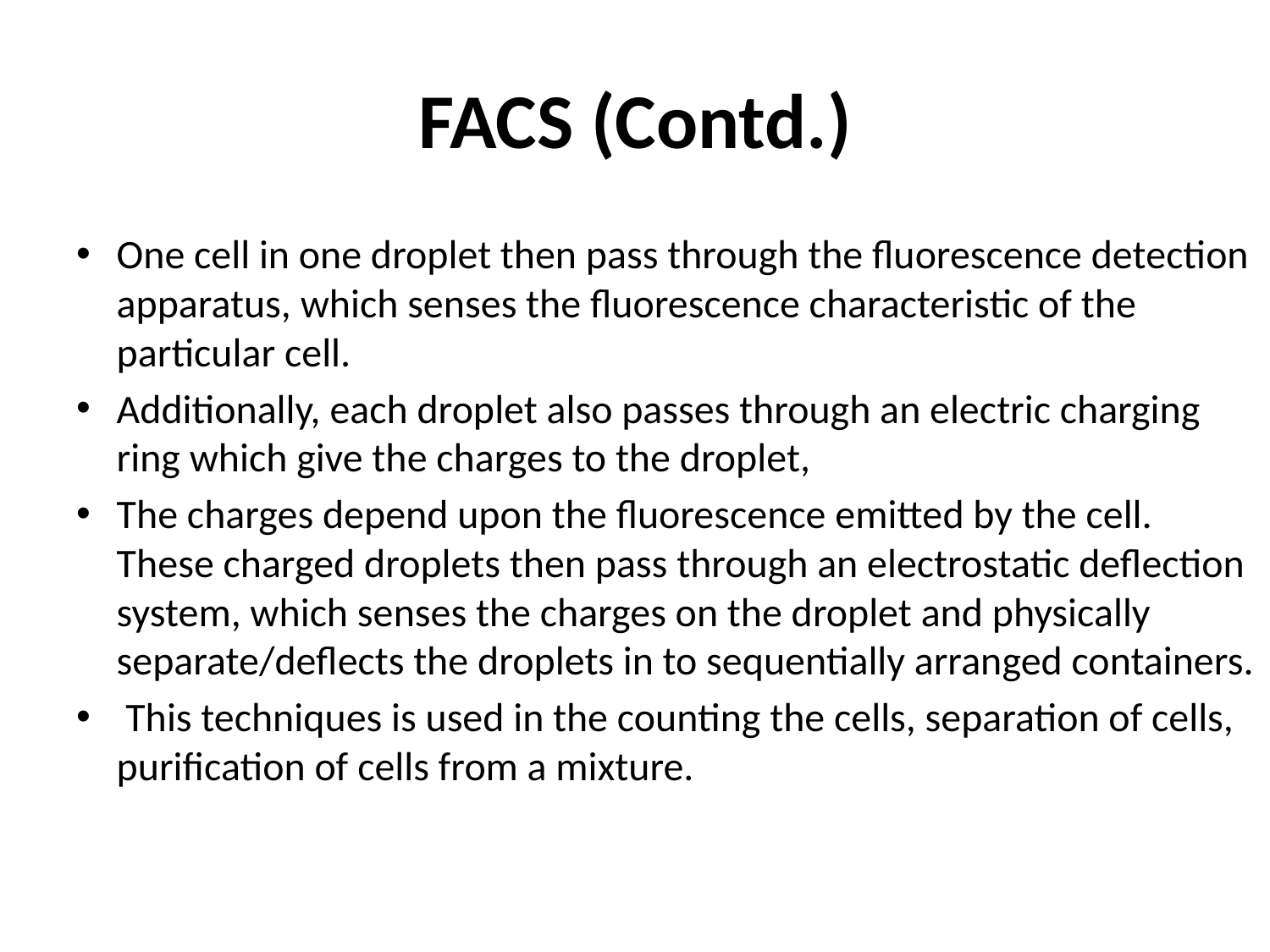

# FACS (Contd.)
One cell in one droplet then pass through the fluorescence detection apparatus, which senses the fluorescence characteristic of the particular cell.
Additionally, each droplet also passes through an electric charging ring which give the charges to the droplet,
The charges depend upon the fluorescence emitted by the cell. These charged droplets then pass through an electrostatic deflection system, which senses the charges on the droplet and physically separate/deflects the droplets in to sequentially arranged containers.
 This techniques is used in the counting the cells, separation of cells, purification of cells from a mixture.